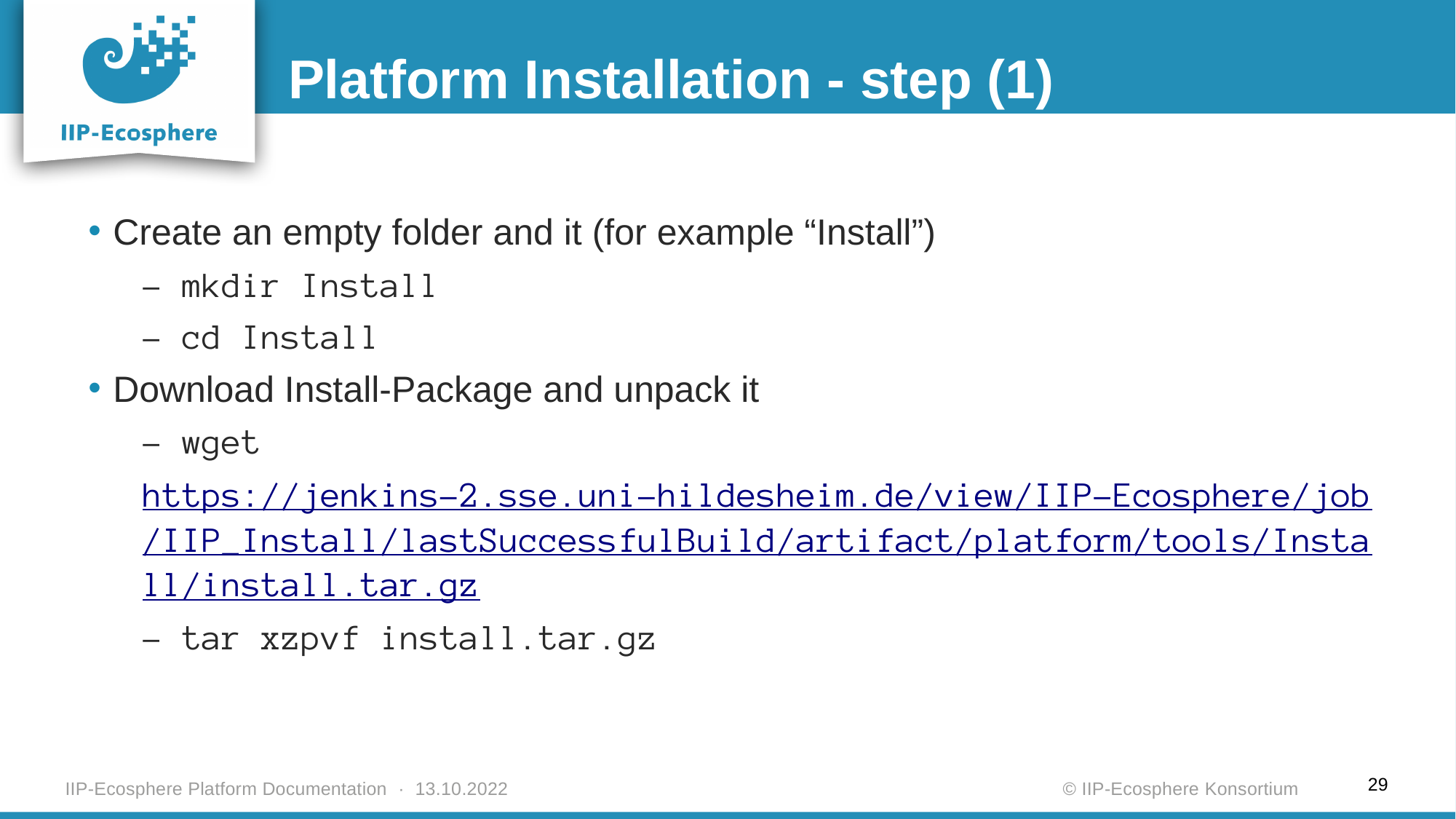

Platform Installation - step (1)
Create an empty folder and it (for example “Install”)
- mkdir Install
- cd Install
Download Install-Package and unpack it
- wget https://jenkins-2.sse.uni-hildesheim.de/view/IIP-Ecosphere/job/IIP_Install/lastSuccessfulBuild/artifact/platform/tools/Install/install.tar.gz
- tar xzpvf install.tar.gz